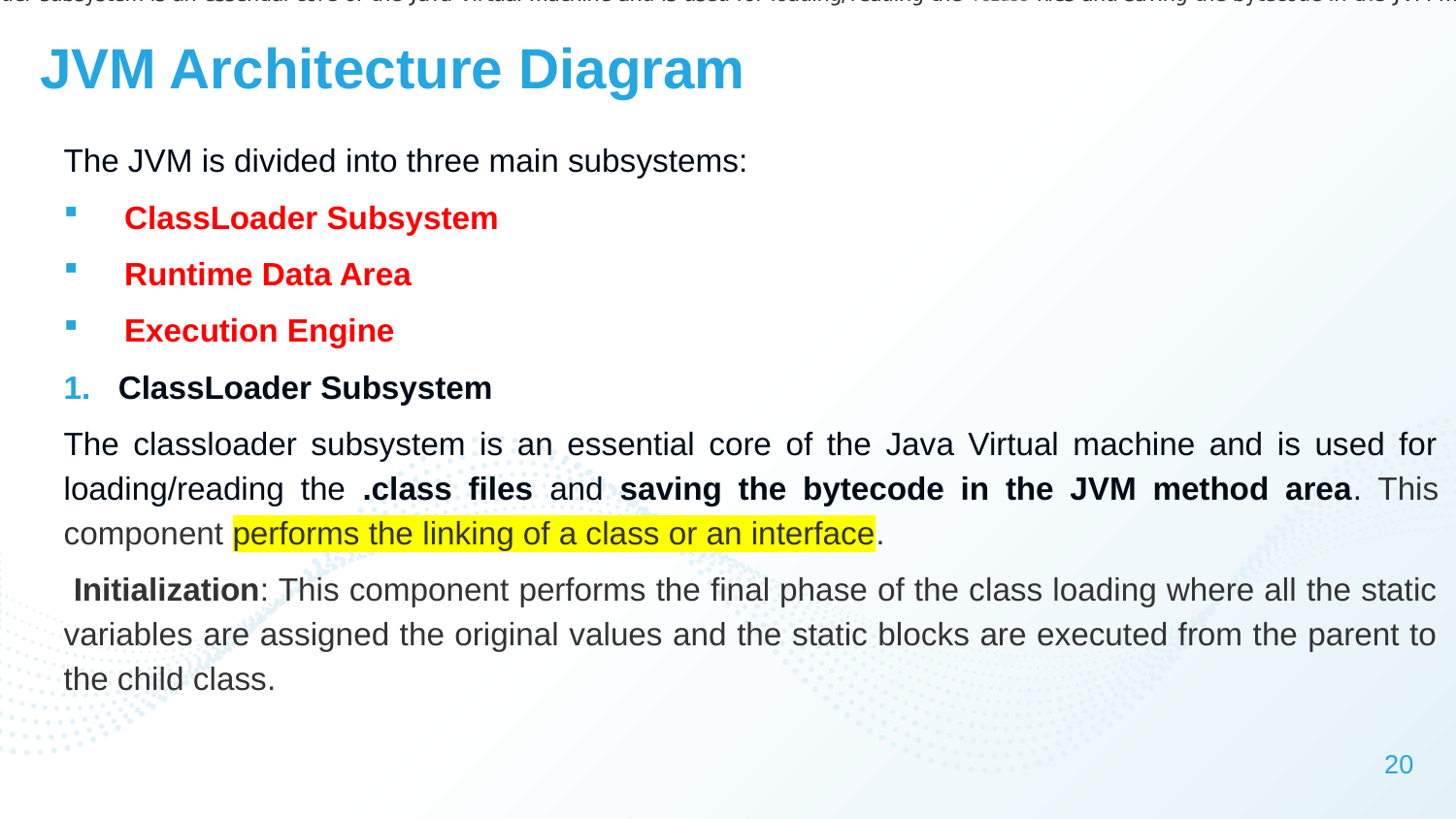

The classloader subsystem is an essential core of the Java Virtual machine and is used for loading/reading the .class files and saving the bytecode in the JVM method area.
# JVM Architecture Diagram
The JVM is divided into three main subsystems:
ClassLoader Subsystem
Runtime Data Area
Execution Engine
ClassLoader Subsystem
The classloader subsystem is an essential core of the Java Virtual machine and is used for loading/reading the .class files and saving the bytecode in the JVM method area. This component performs the linking of a class or an interface.
 Initialization: This component performs the final phase of the class loading where all the static variables are assigned the original values and the static blocks are executed from the parent to the child class.

20